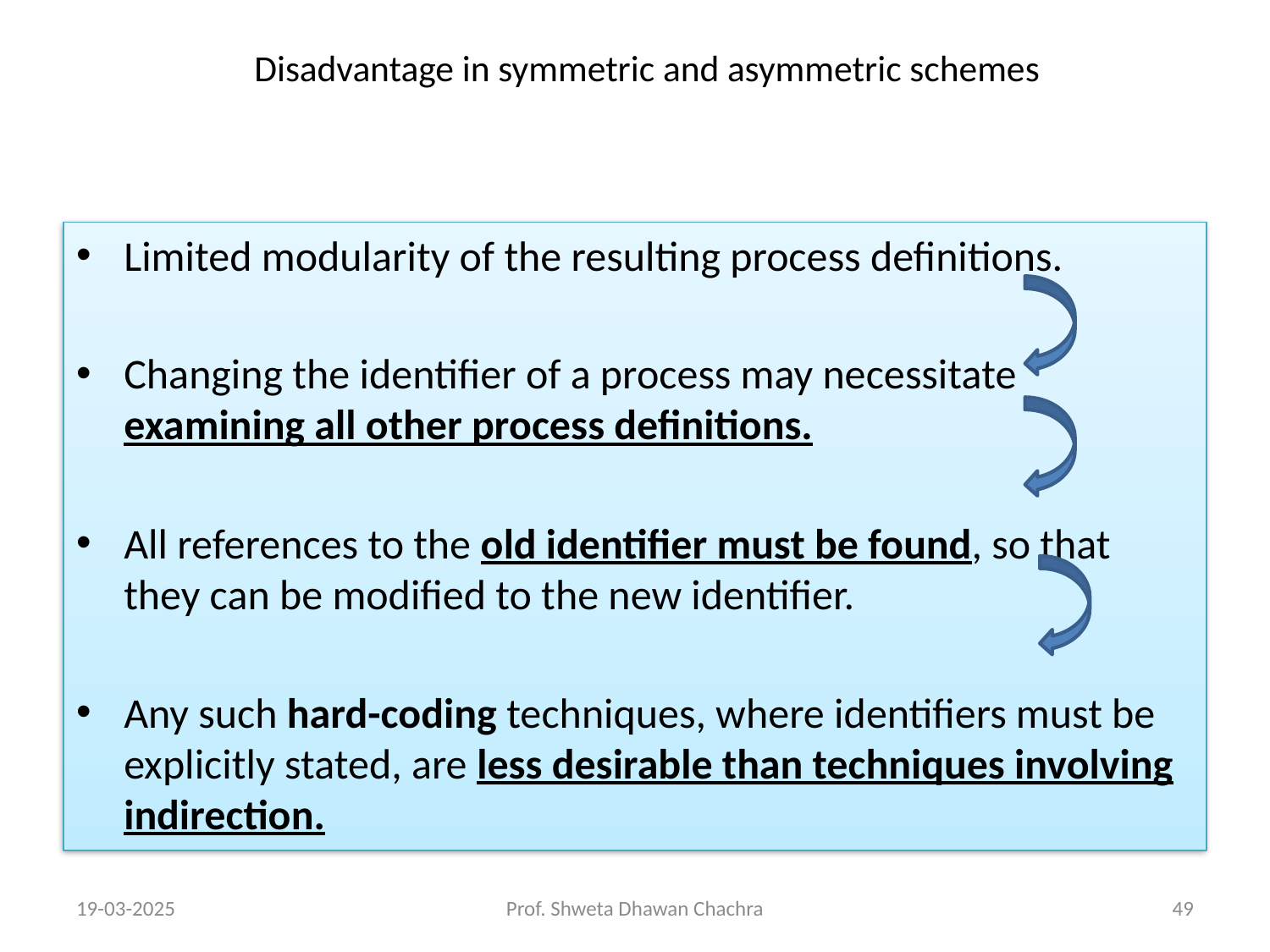

# Disadvantage in symmetric and asymmetric schemes
Limited modularity of the resulting process definitions.

Changing the identifier of a process may necessitate examining all other process definitions.

All references to the old identifier must be found, so that they can be modified to the new identifier.

Any such hard-coding techniques, where identifiers must be explicitly stated, are less desirable than techniques involving indirection.

19-03-2025
Prof. Shweta Dhawan Chachra
49